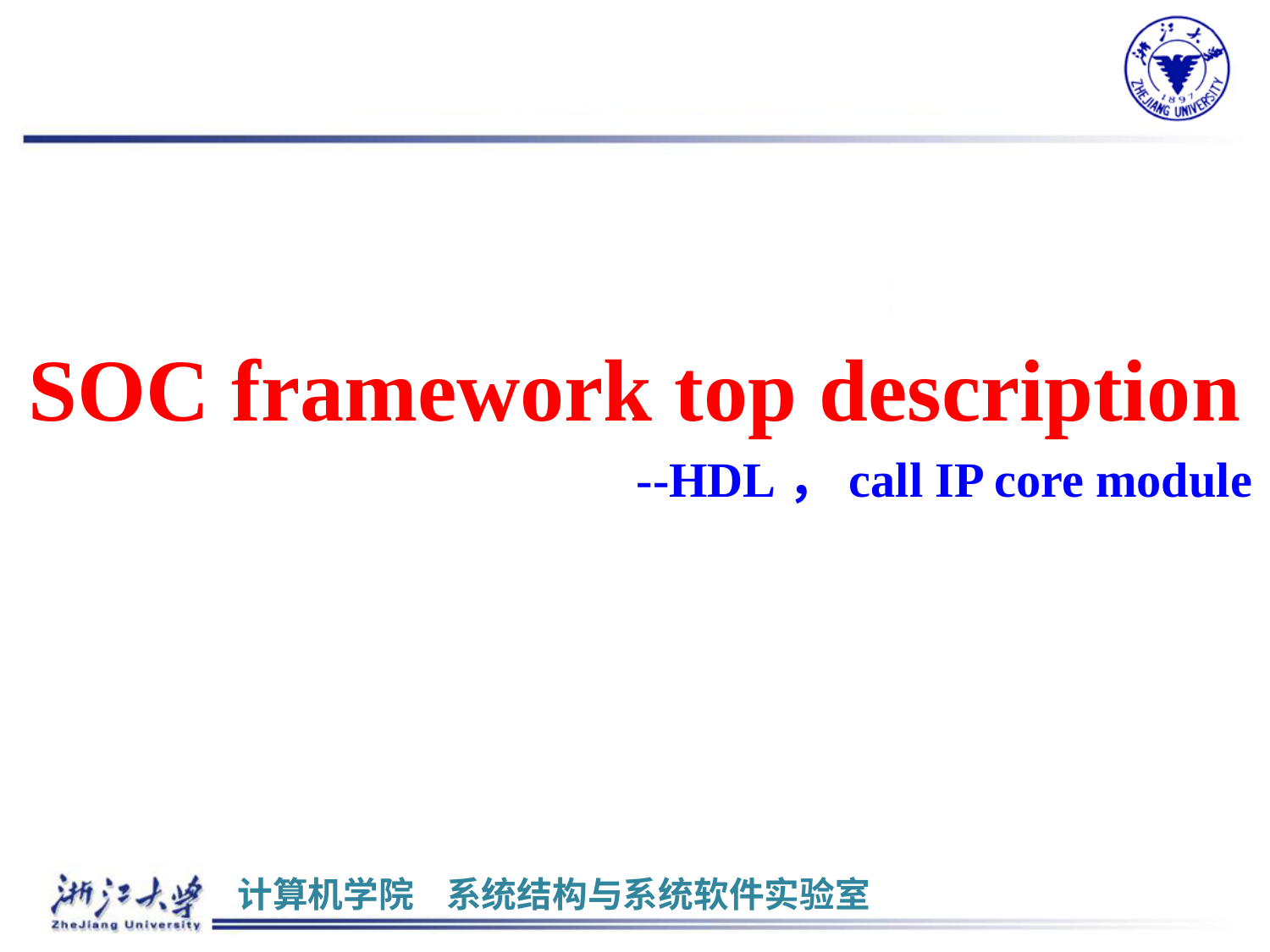

#
SOC framework top description
--HDL，call IP core module